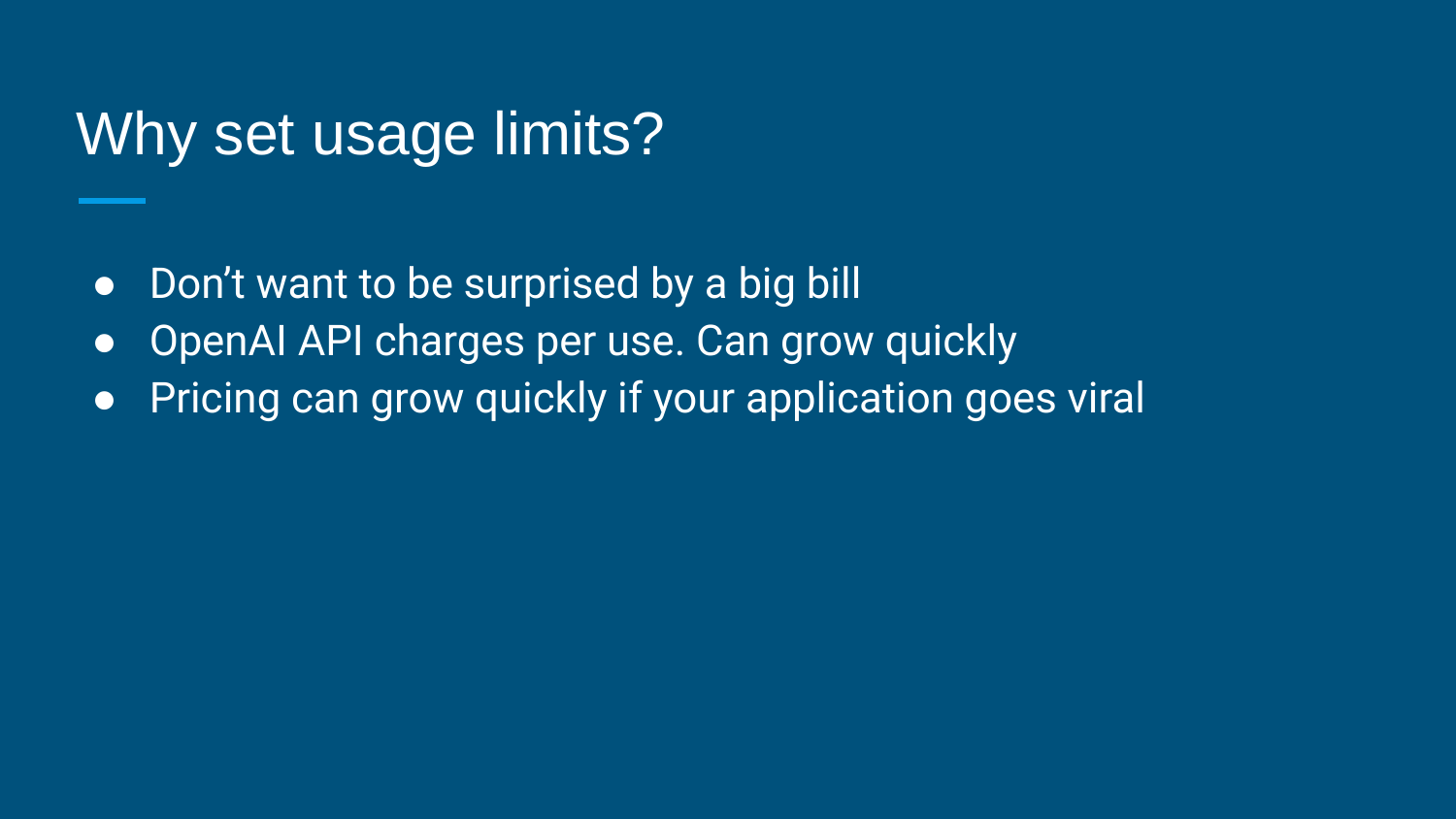

# Why set usage limits?
Don’t want to be surprised by a big bill
OpenAI API charges per use. Can grow quickly
Pricing can grow quickly if your application goes viral